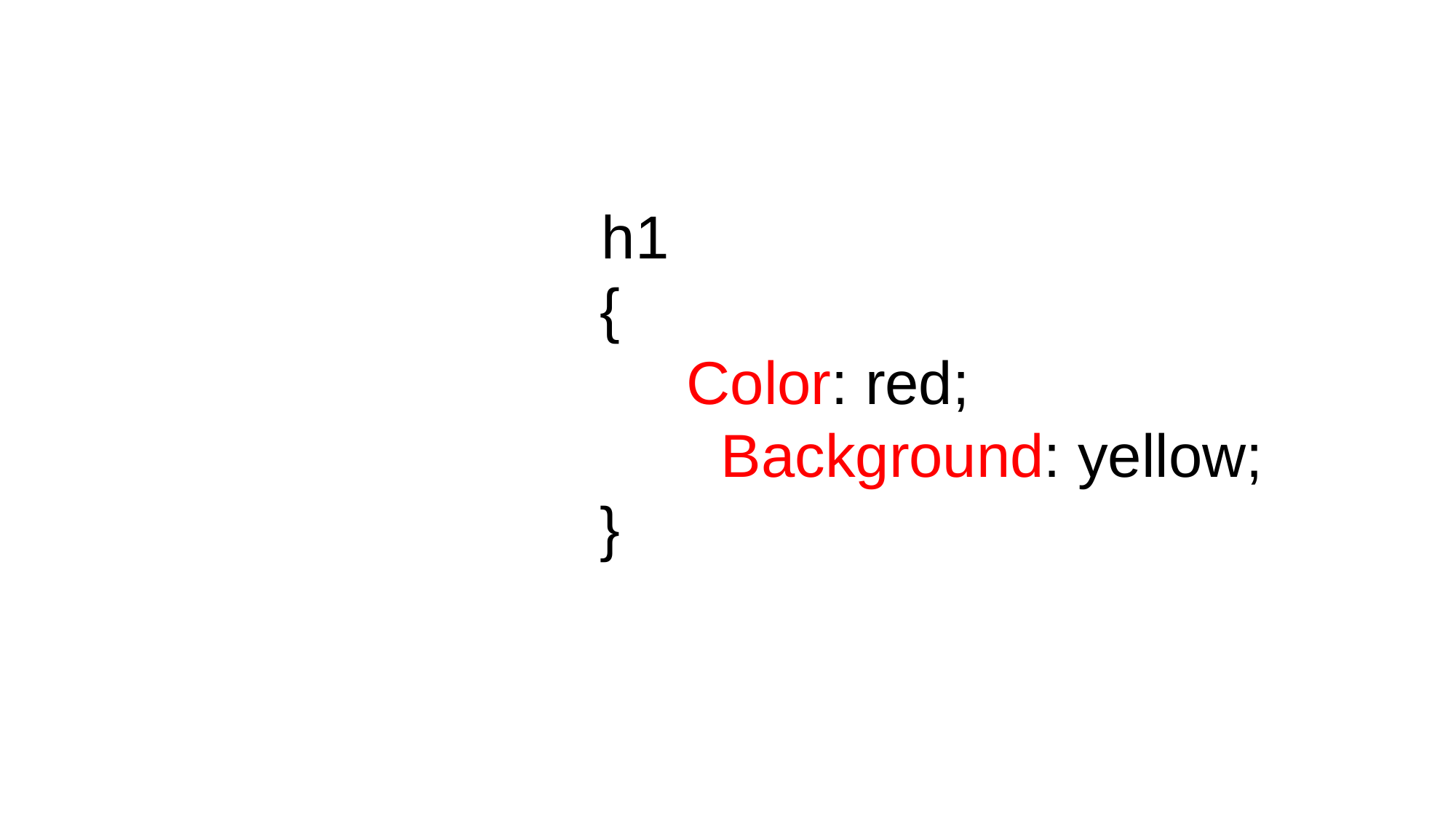

h1
{
				Color: red;
							Background: yellow;
}